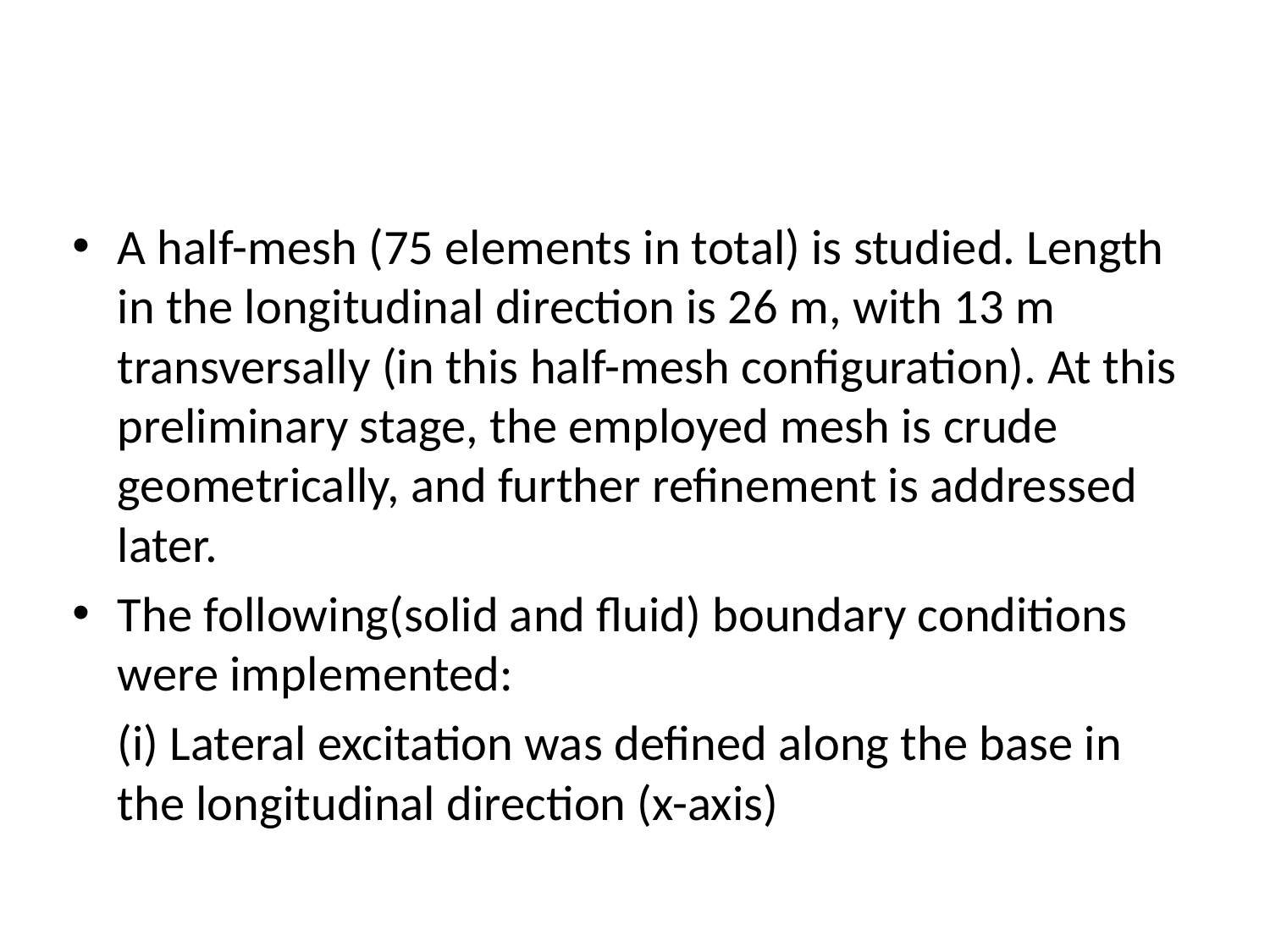

#
A half-mesh (75 elements in total) is studied. Length in the longitudinal direction is 26 m, with 13 m transversally (in this half-mesh configuration). At this preliminary stage, the employed mesh is crude geometrically, and further refinement is addressed later.
The following(solid and fluid) boundary conditions were implemented:
	(i) Lateral excitation was defined along the base in the longitudinal direction (x-axis)